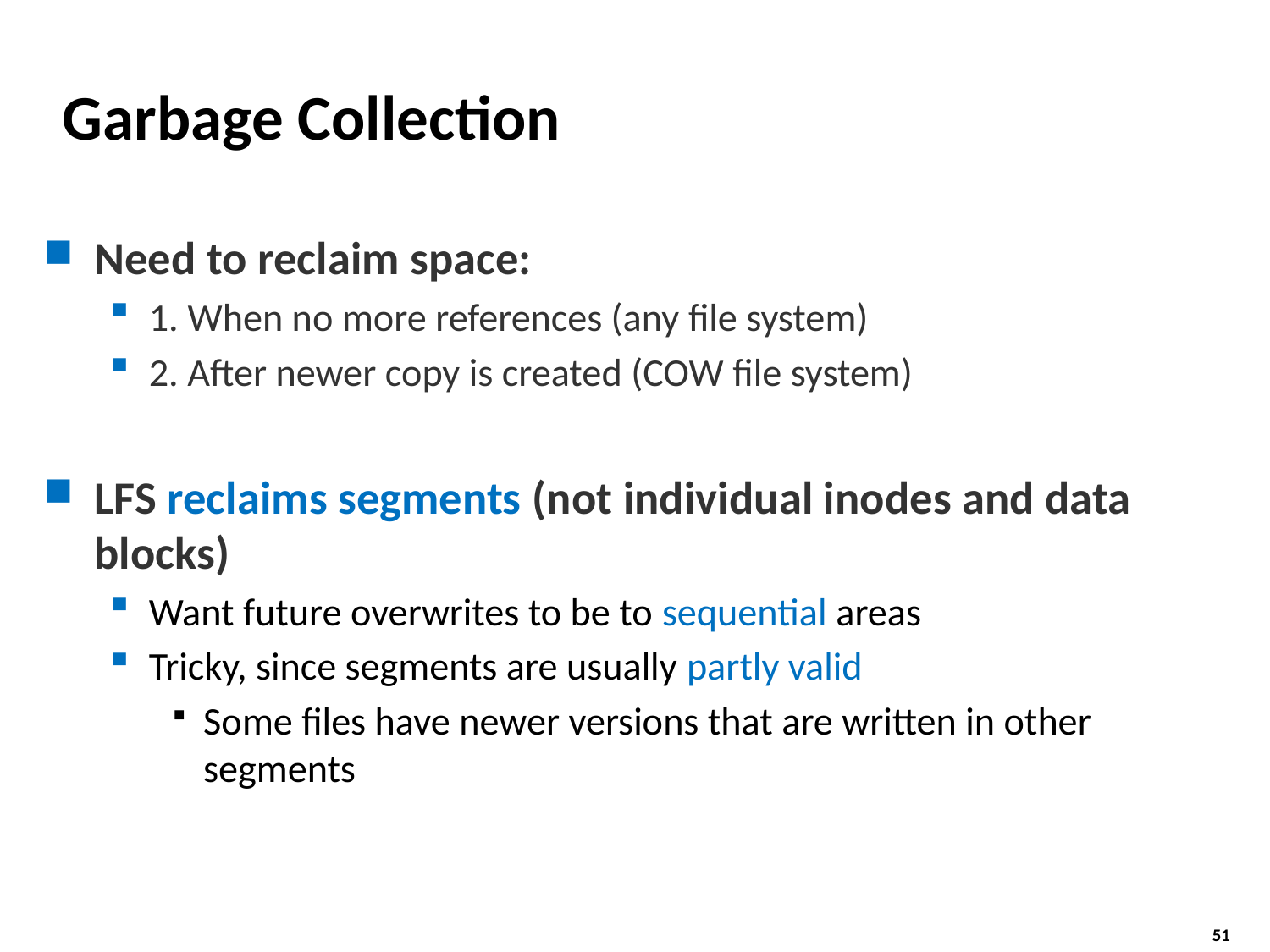

# Garbage Collection
Need to reclaim space:
1. When no more references (any file system)
2. After newer copy is created (COW file system)

LFS reclaims segments (not individual inodes and data blocks)
Want future overwrites to be to sequential areas
Tricky, since segments are usually partly valid
Some files have newer versions that are written in other segments